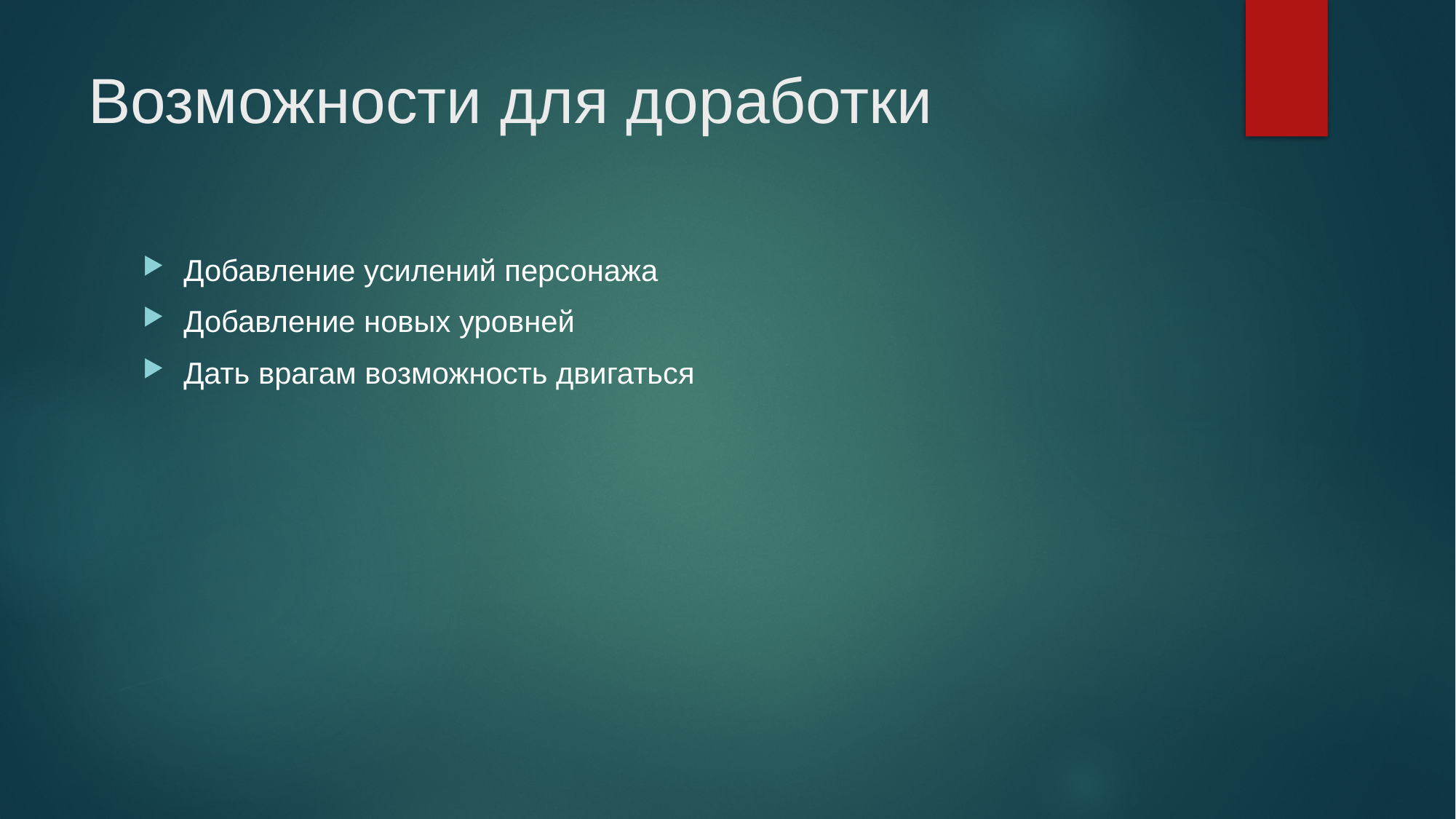

# Возможности для доработки
Добавление усилений персонажа
Добавление новых уровней
Дать врагам возможность двигаться